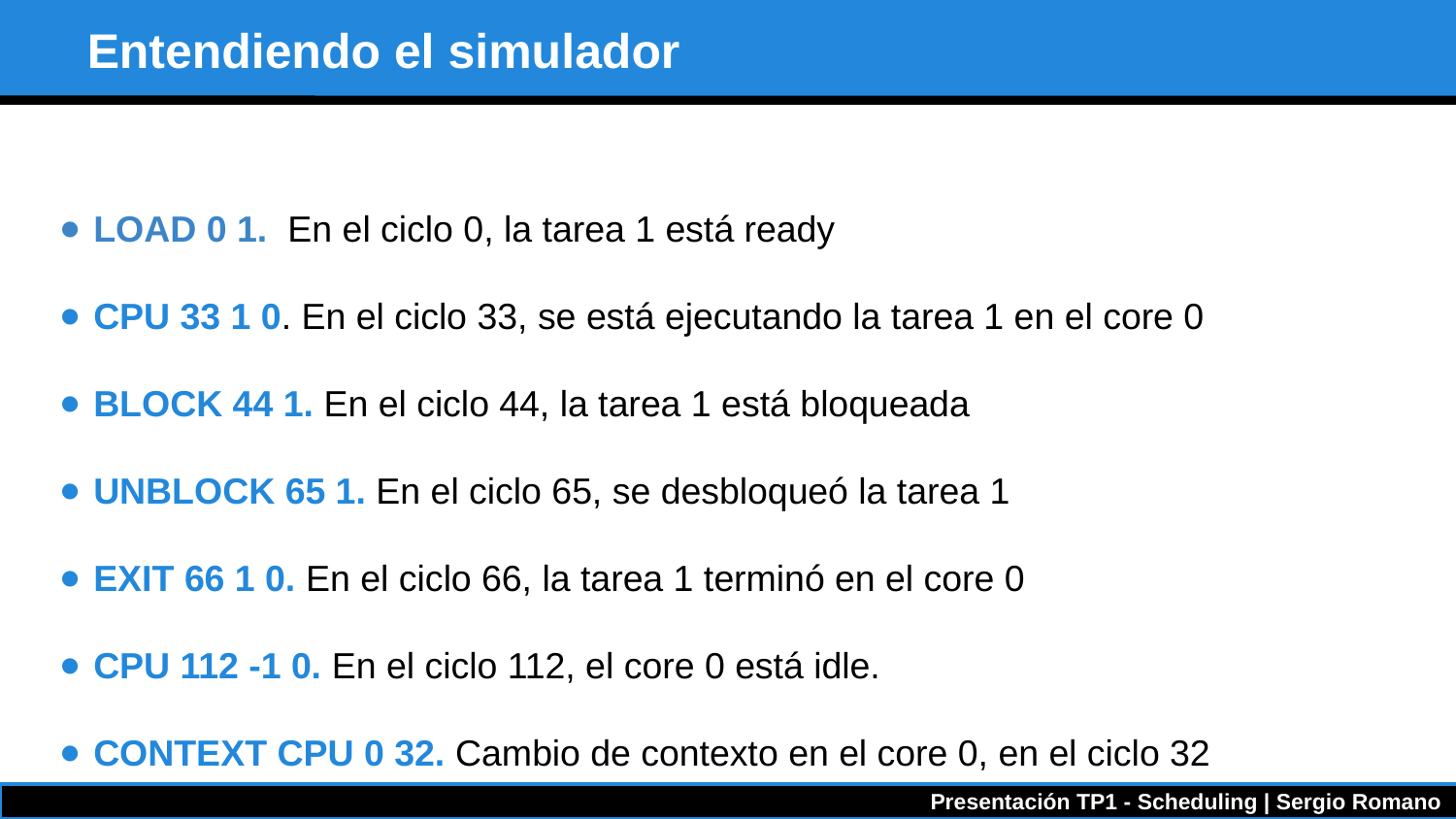

Entendiendo el simulador
LOAD 0 1.  En el ciclo 0, la tarea 1 está ready

CPU 33 1 0. En el ciclo 33, se está ejecutando la tarea 1 en el core 0

BLOCK 44 1. En el ciclo 44, la tarea 1 está bloqueada

UNBLOCK 65 1. En el ciclo 65, se desbloqueó la tarea 1

EXIT 66 1 0. En el ciclo 66, la tarea 1 terminó en el core 0

CPU 112 -1 0. En el ciclo 112, el core 0 está idle.

CONTEXT CPU 0 32. Cambio de contexto en el core 0, en el ciclo 32